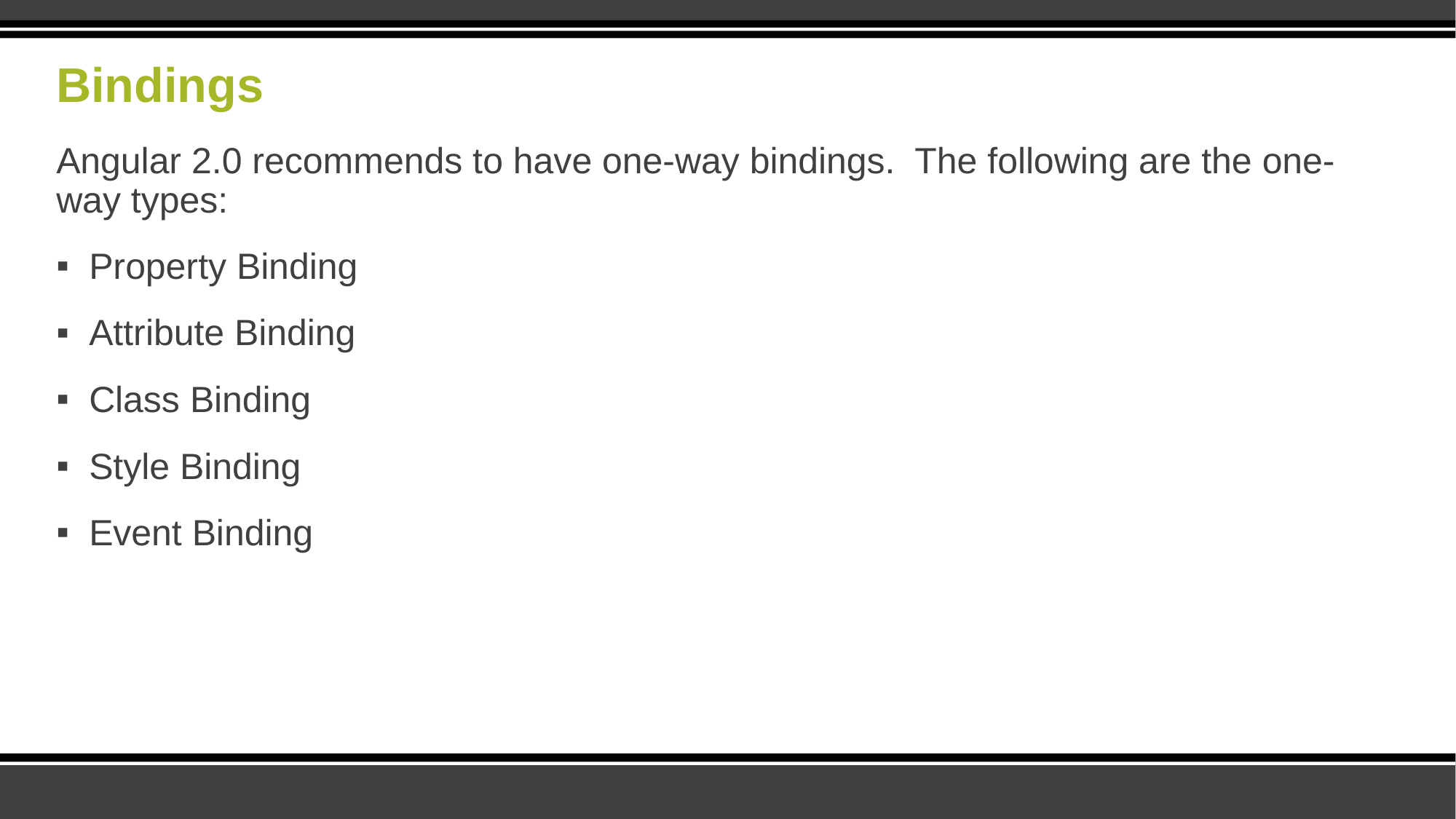

# Bindings
Angular 2.0 recommends to have one-way bindings.  The following are the one- way types:
Property Binding
Attribute Binding
Class Binding
Style Binding
Event Binding